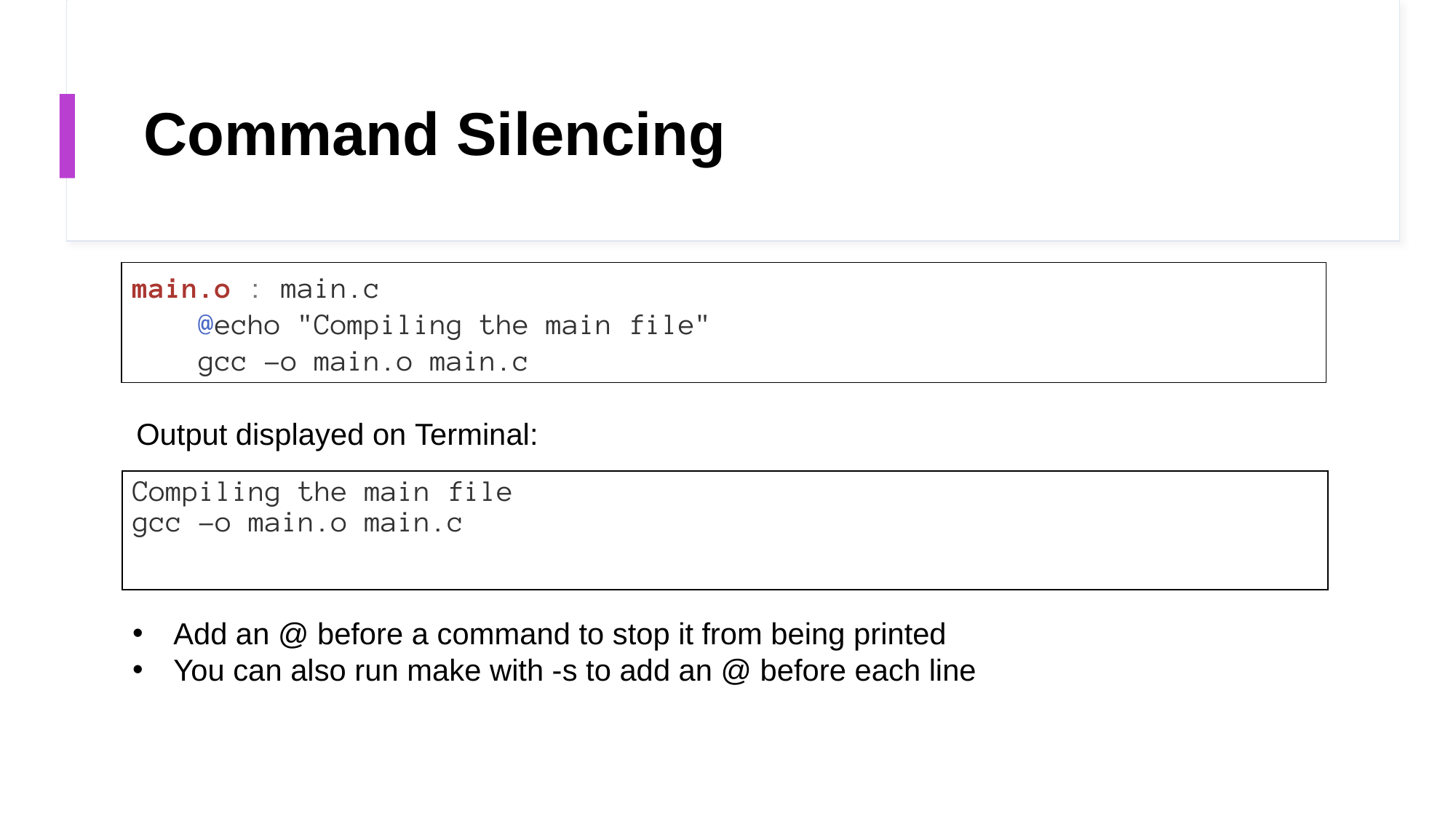

# Command Silencing
main.o : main.c
    @echo "Compiling the main file"
    gcc -o main.o main.c
Output displayed on Terminal:
| Compiling the main file gcc -o main.o main.c |
| --- |
Add an @ before a command to stop it from being printed
You can also run make with -s to add an @ before each line